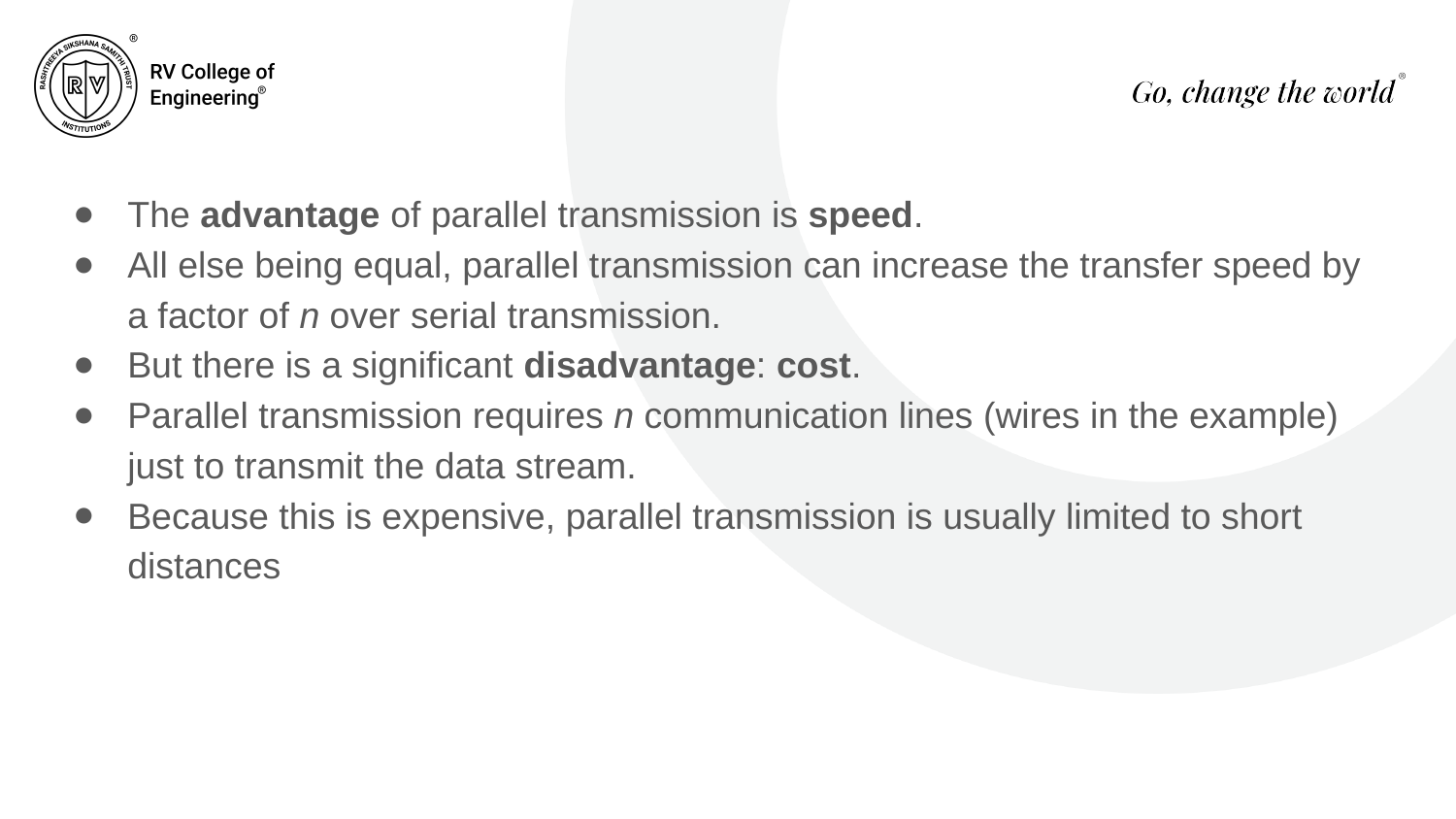

The advantage of parallel transmission is speed.
All else being equal, parallel transmission can increase the transfer speed by a factor of n over serial transmission.
But there is a significant disadvantage: cost.
Parallel transmission requires n communication lines (wires in the example) just to transmit the data stream.
Because this is expensive, parallel transmission is usually limited to short distances